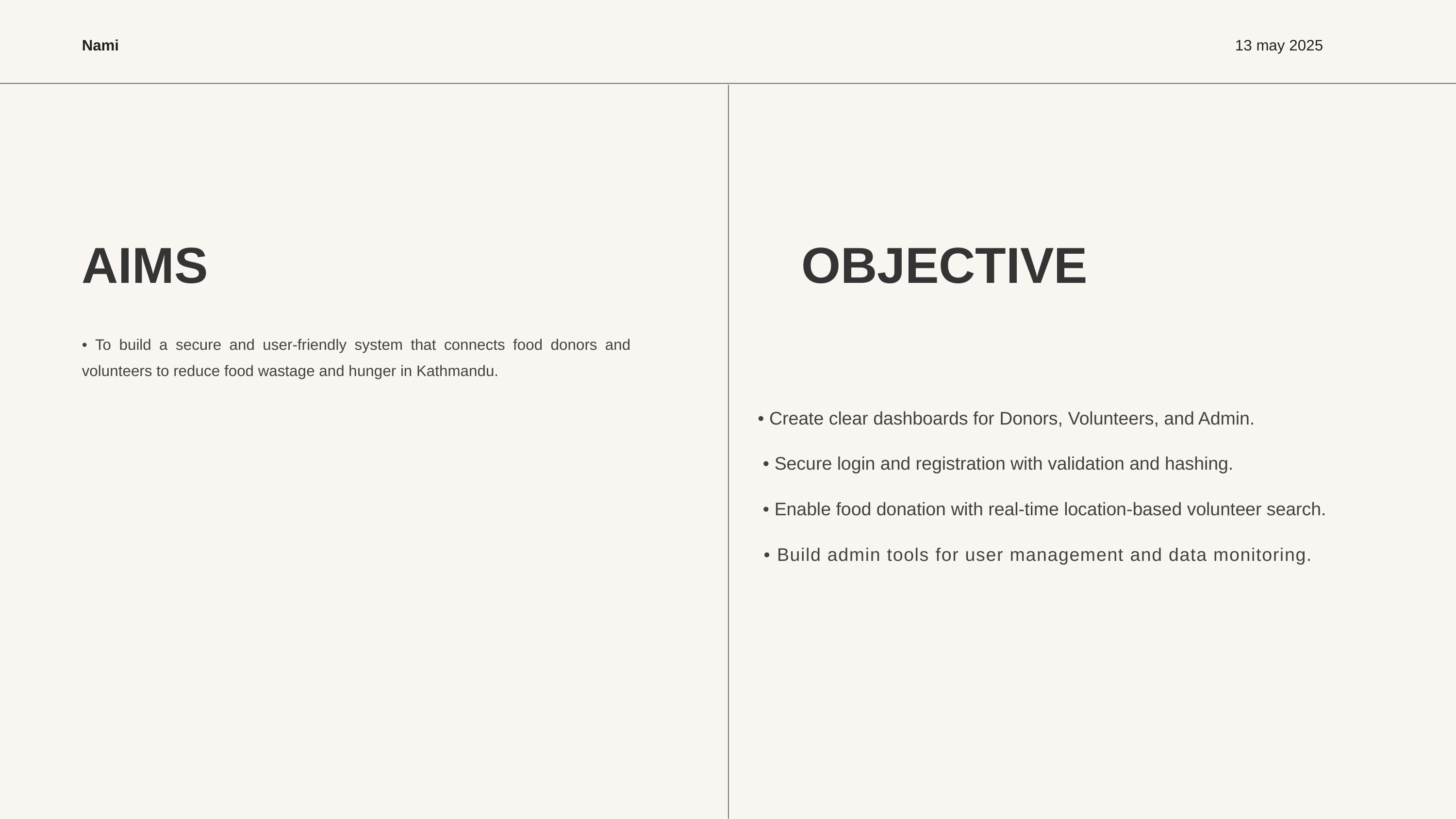

Nami
13 may 2025

AIMS
OBJECTIVE
• To build a secure and user-friendly system that connects food donors and volunteers to reduce food wastage and hunger in Kathmandu.
• Create clear dashboards for Donors, Volunteers, and Admin.
 • Secure login and registration with validation and hashing.
 • Enable food donation with real-time location-based volunteer search.
 • Build admin tools for user management and data monitoring.